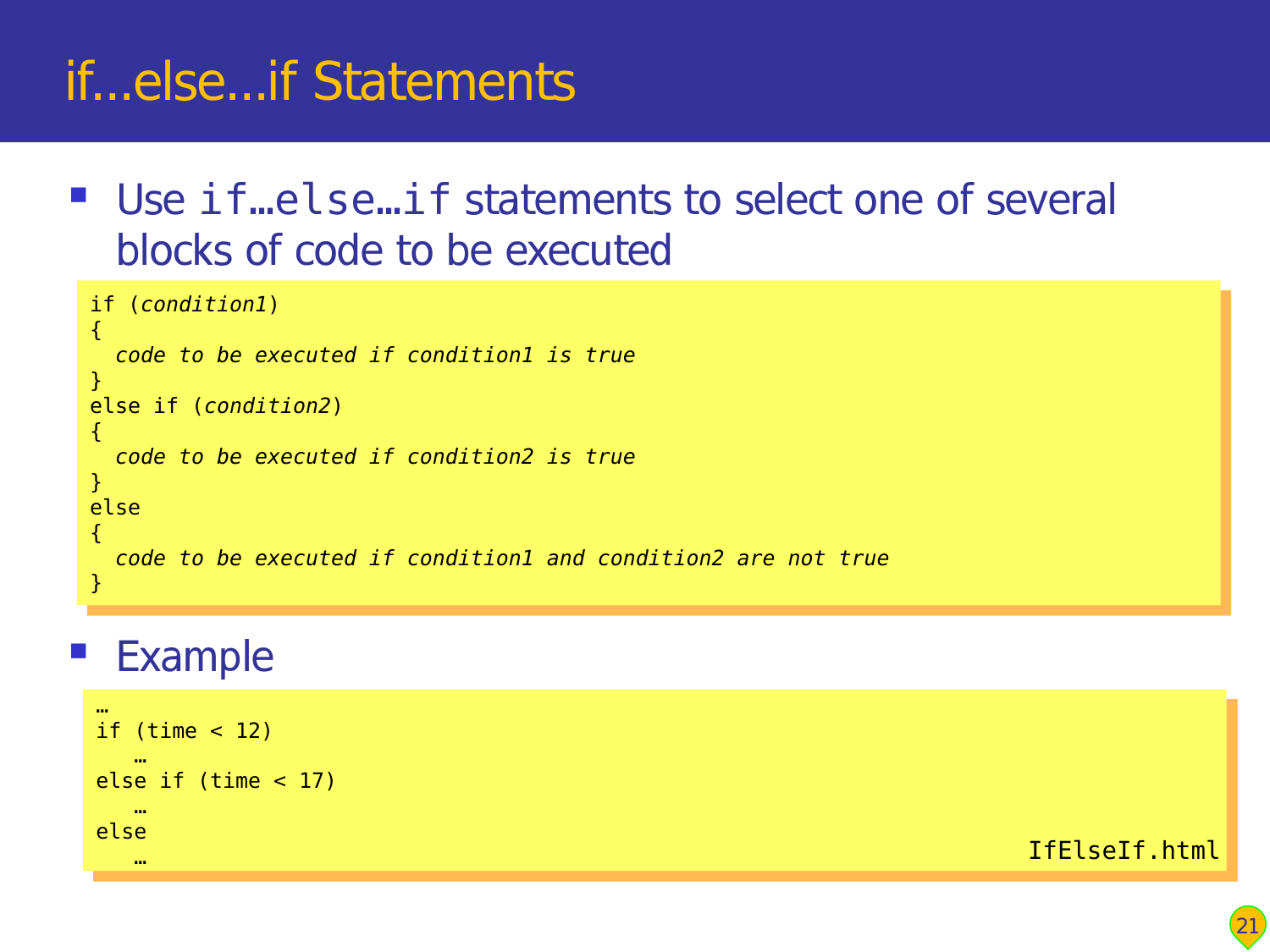

# if…else…if Statements
Use if…else…if statements to select one of several blocks of code to be executed

Example

if (condition1)
{
  code to be executed if condition1 is true
}
else if (condition2)
{
  code to be executed if condition2 is true
}
else
{
  code to be executed if condition1 and condition2 are not true
}
…
if (time < 12)
   …
else if (time < 17)
   …
else
   …
IfElseIf.html
21